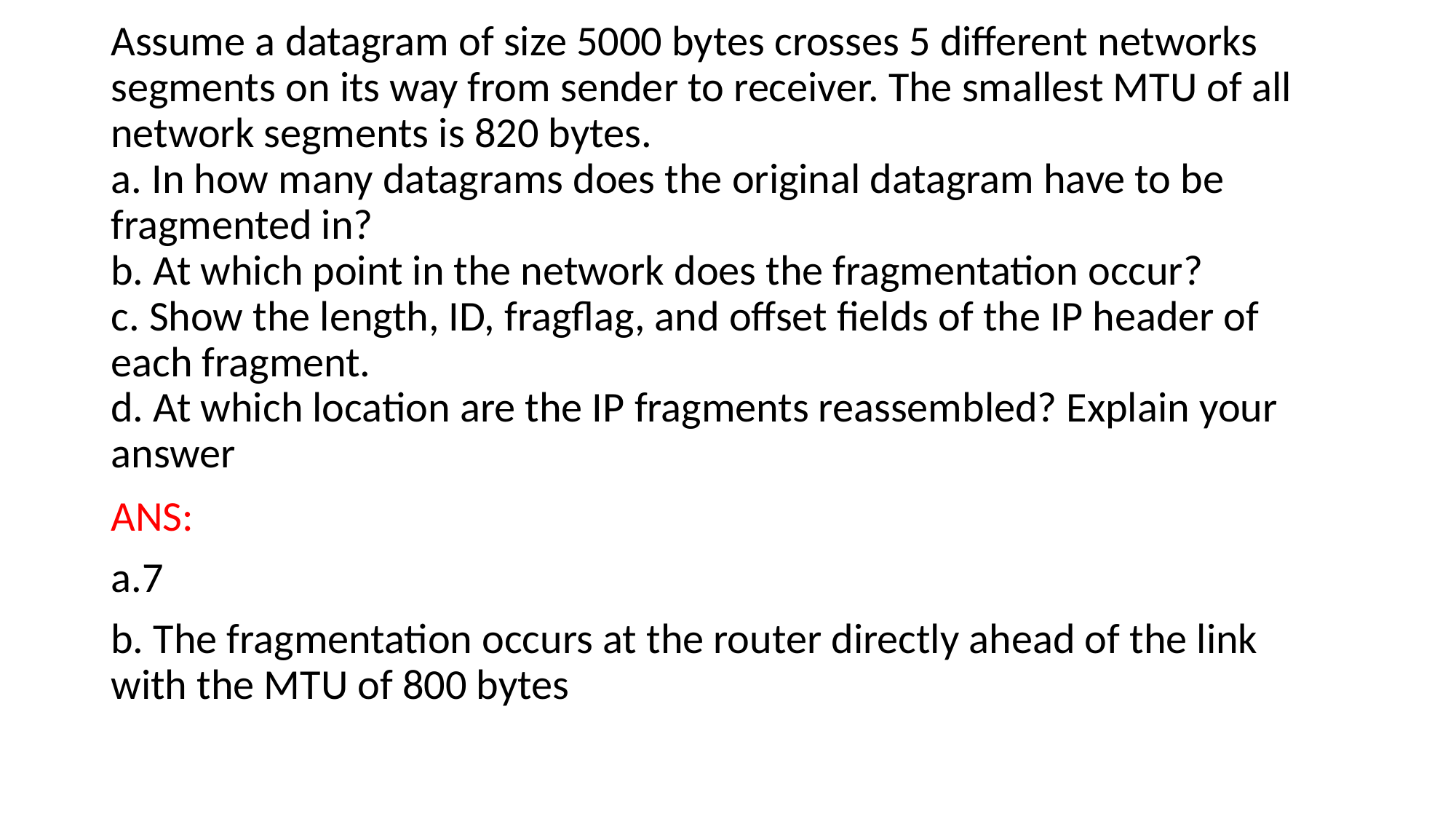

# Assume a datagram of size 5000 bytes crosses 5 different networks segments on its way from sender to receiver. The smallest MTU of all network segments is 820 bytes. a. In how many datagrams does the original datagram have to be fragmented in? b. At which point in the network does the fragmentation occur? c. Show the length, ID, fragflag, and offset fields of the IP header of each fragment. d. At which location are the IP fragments reassembled? Explain your answer
ANS:
a.7
b. The fragmentation occurs at the router directly ahead of the link with the MTU of 800 bytes